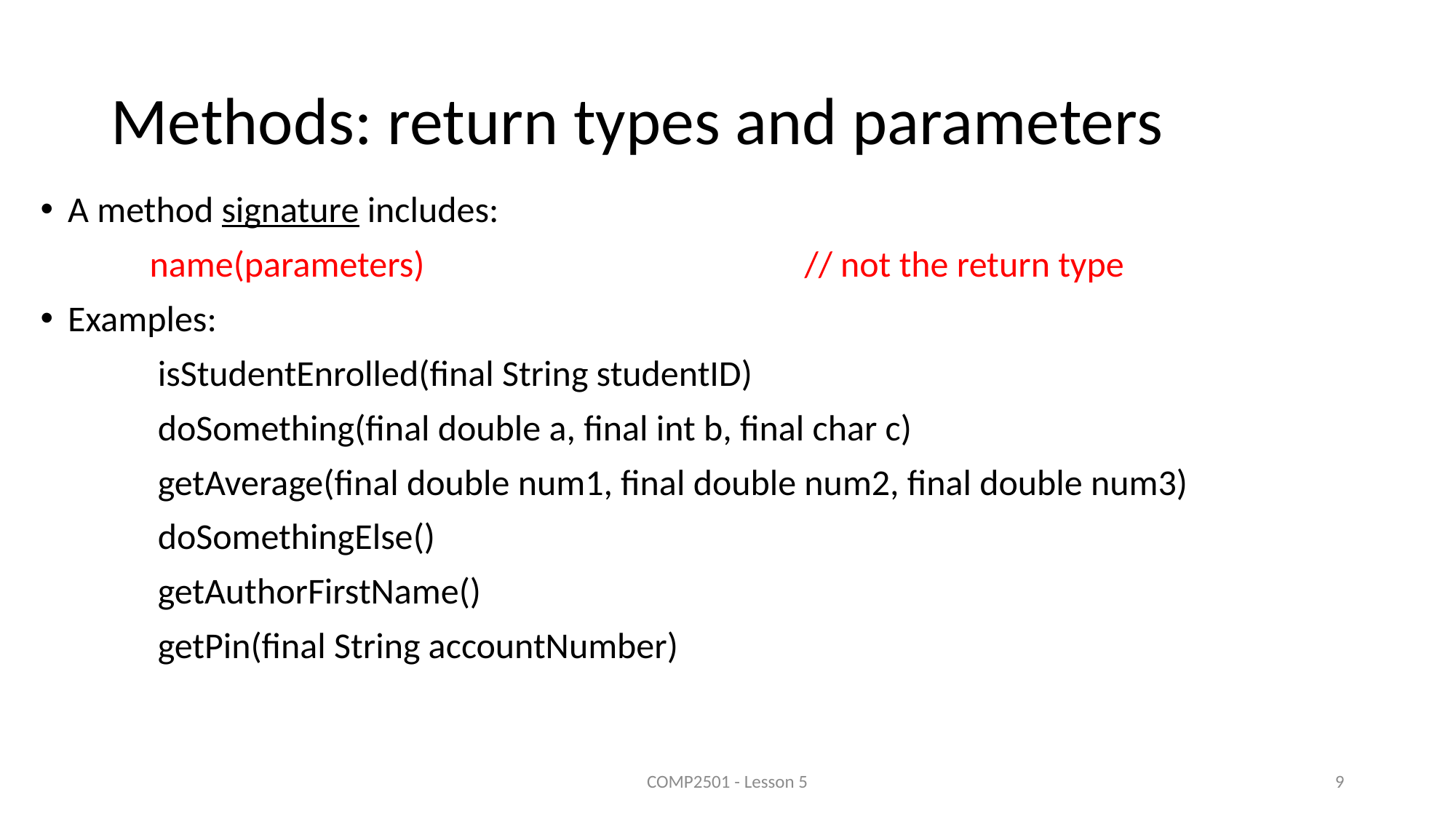

# Methods: return types and parameters
A method signature includes:
	name(parameters)				// not the return type
Examples:
	 isStudentEnrolled(final String studentID)
	 doSomething(final double a, final int b, final char c)
	 getAverage(final double num1, final double num2, final double num3)
	 doSomethingElse()
	 getAuthorFirstName()
	 getPin(final String accountNumber)

COMP2501 - Lesson 5
9